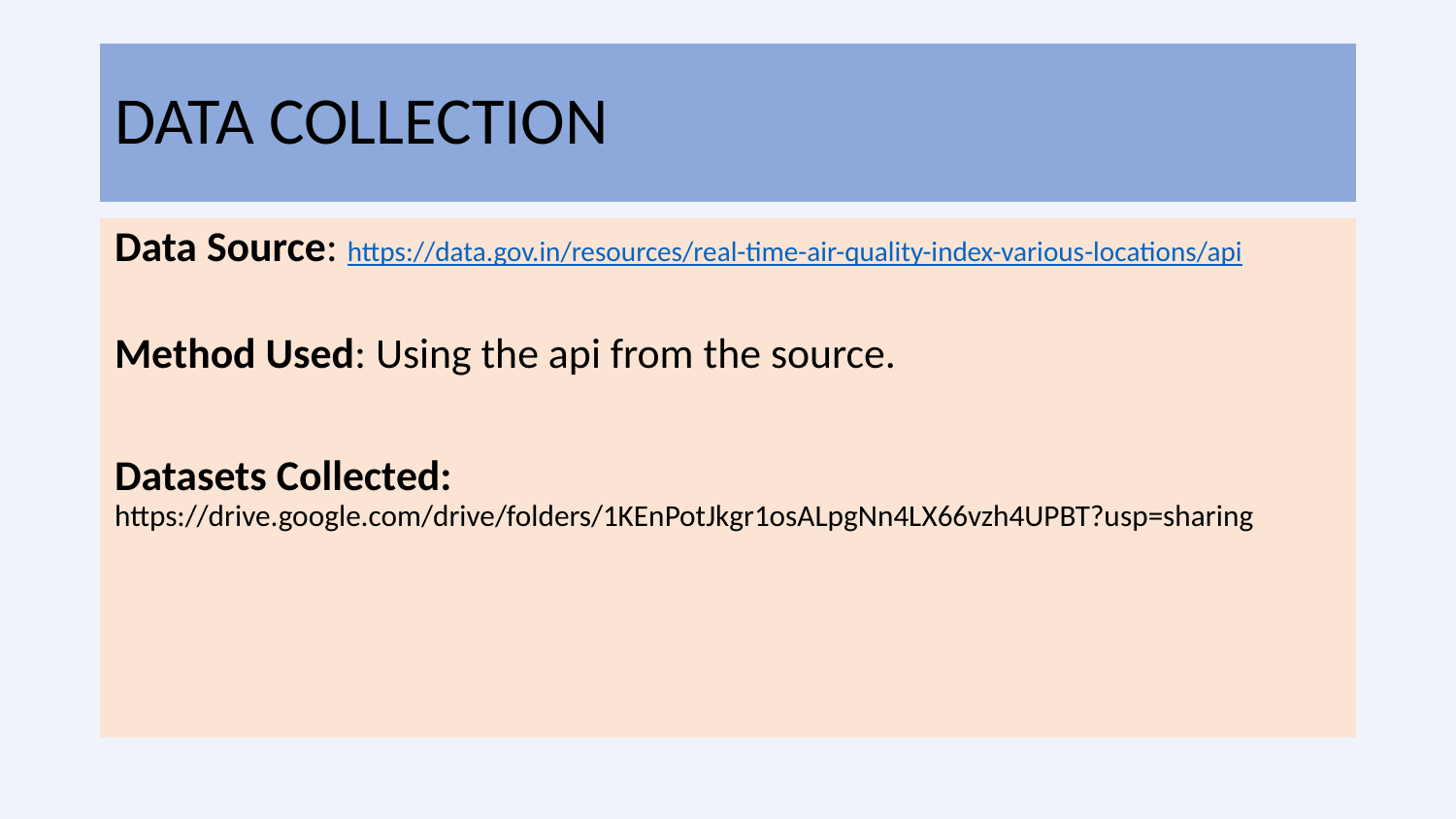

# DATA COLLECTION
Data Source: https://data.gov.in/resources/real-time-air-quality-index-various-locations/api

Method Used: Using the api from the source.

Datasets Collected: https://drive.google.com/drive/folders/1KEnPotJkgr1osALpgNn4LX66vzh4UPBT?usp=sharing